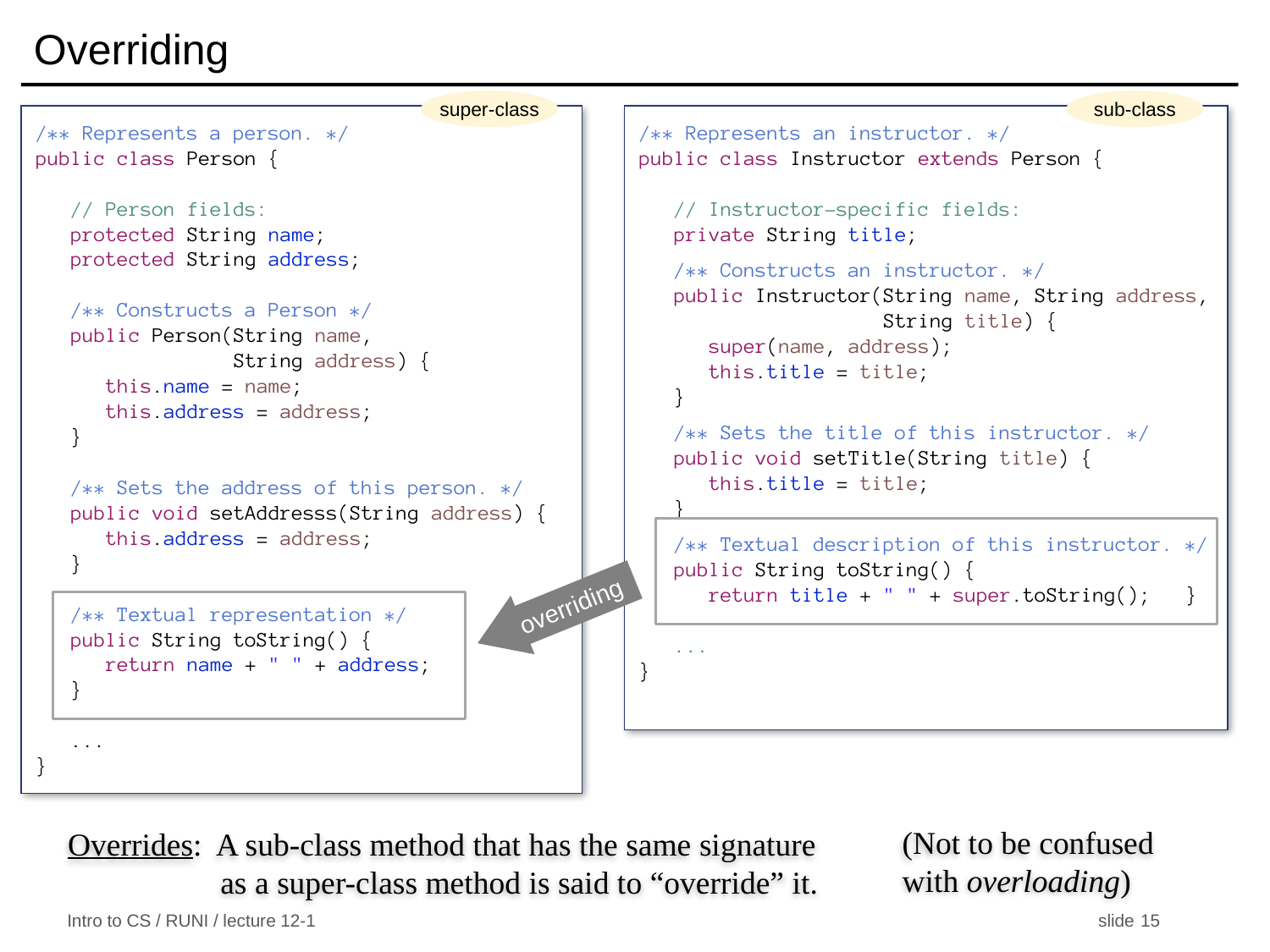

# Overriding
sub-class
super-class
/** Represents a person. */
public class Person {

   // Person fields:
   protected String name;
   protected String address;

   /** Constructs a Person */
   public Person(String name,
                 String address) {
      this.name = name;
      this.address = address;
   }

   /** Sets the address of this person. */
   public void setAddresss(String address) {
      this.address = address;
   }

   /** Textual representation */
   public String toString() {
      return name + " " + address;
   }

   ...
}
/** Represents an instructor. */
public class Instructor extends Person {

   // Instructor-specific fields:
   private String title;
   /** Constructs an instructor. */
   public Instructor(String name, String address,
                     String title) {
      super(name, address);
      this.title = title;
   }
   /** Sets the title of this instructor. */
   public void setTitle(String title) {
      this.title = title;
   }
   /** Textual description of this instructor. */
   public String toString() {
      return title + " " + super.toString();   }

   ...
}

overriding

Overrides:  A sub-class method that has the same signature
                   as a super-class method is said to “override” it.
(Not to be confused with overloading)